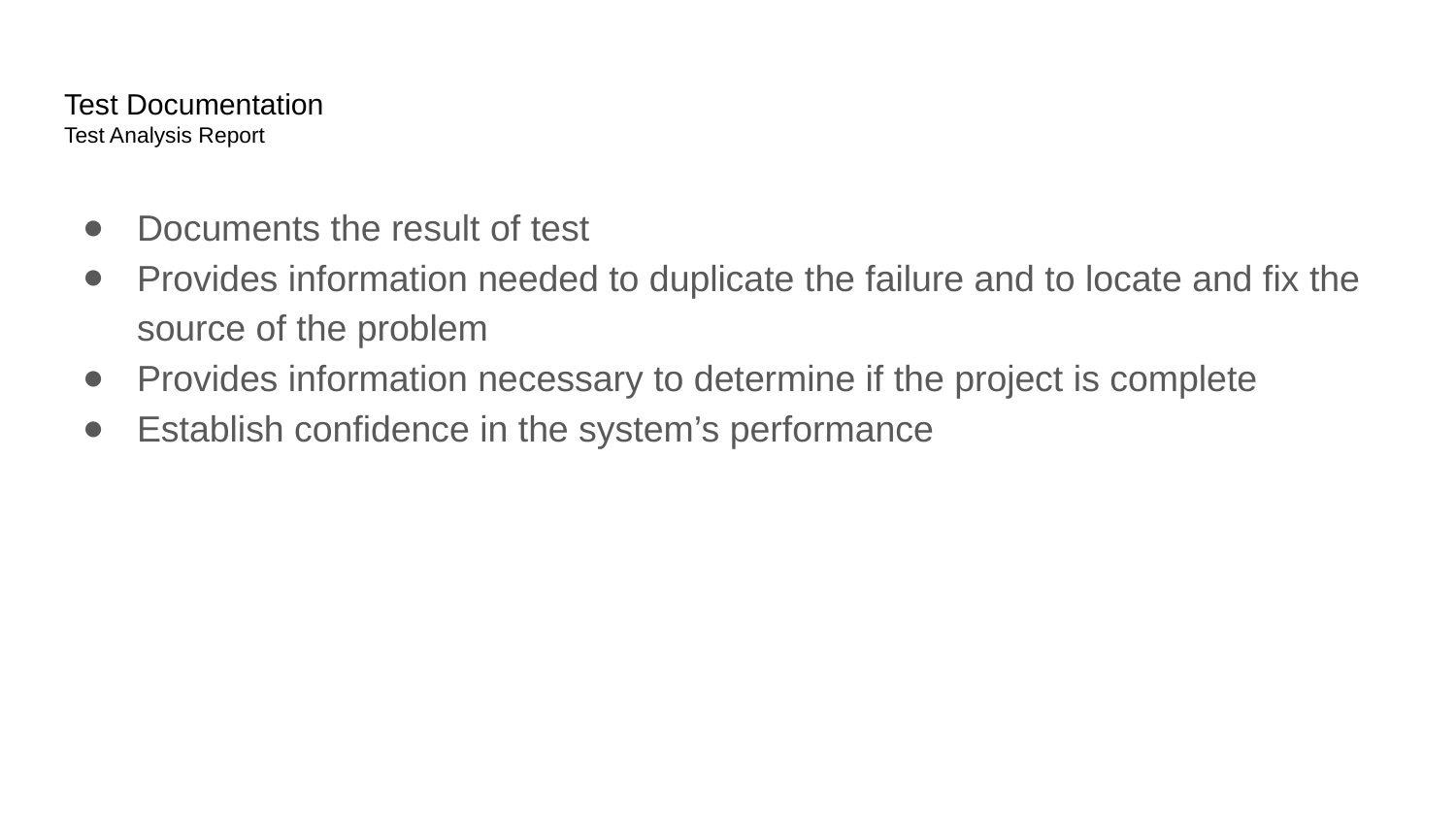

# Test Documentation Test Analysis Report
Documents the result of test
Provides information needed to duplicate the failure and to locate and fix the source of the problem
Provides information necessary to determine if the project is complete
Establish confidence in the system’s performance